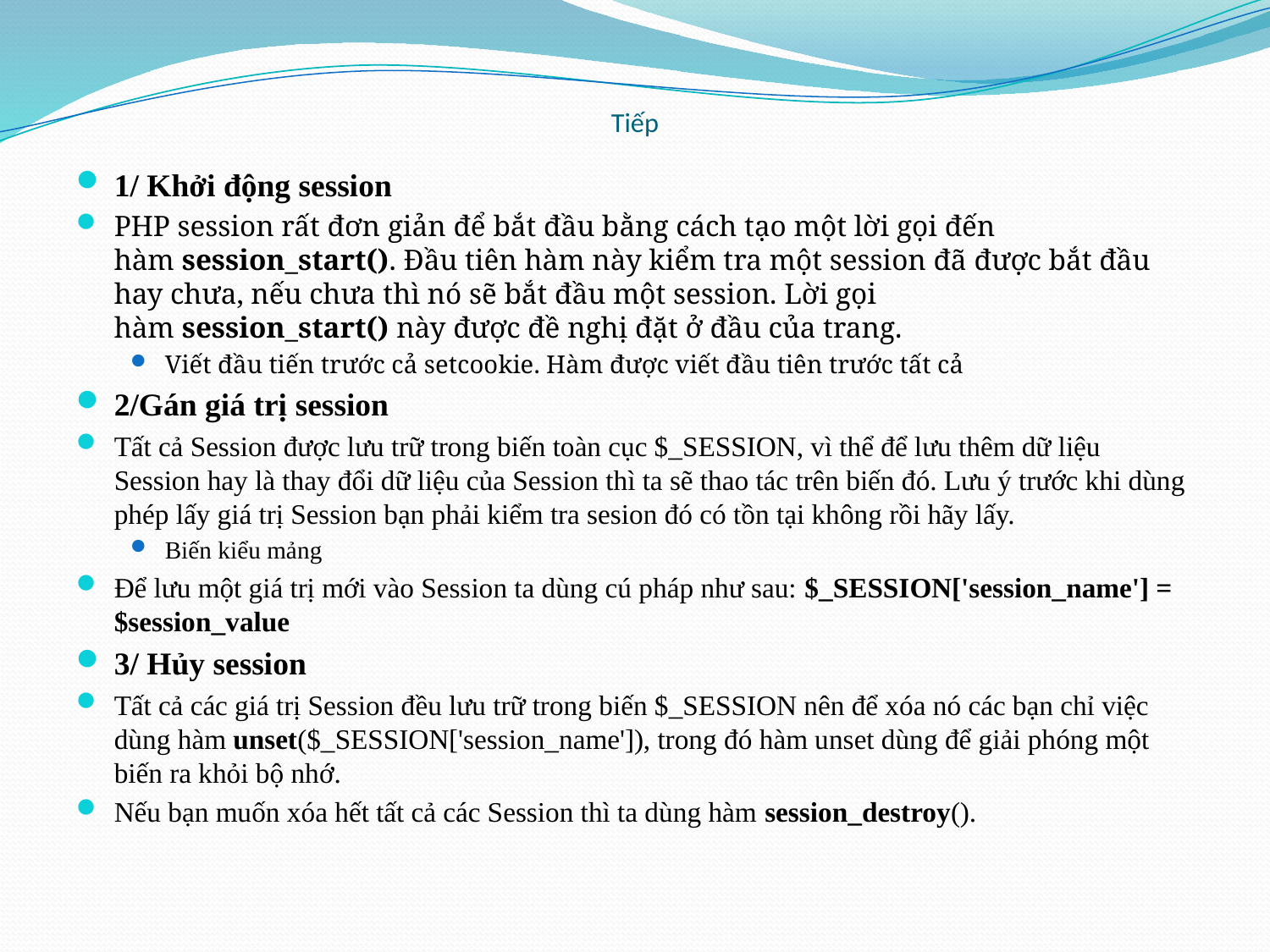

# Tiếp
1/ Khởi động session
PHP session rất đơn giản để bắt đầu bằng cách tạo một lời gọi đến hàm session_start(). Đầu tiên hàm này kiểm tra một session đã được bắt đầu hay chưa, nếu chưa thì nó sẽ bắt đầu một session. Lời gọi hàm session_start() này được đề nghị đặt ở đầu của trang.
Viết đầu tiến trước cả setcookie. Hàm được viết đầu tiên trước tất cả
2/Gán giá trị session
Tất cả Session được lưu trữ trong biến toàn cục $_SESSION, vì thể để lưu thêm dữ liệu Session hay là thay đổi dữ liệu của Session thì ta sẽ thao tác trên biến đó. Lưu ý trước khi dùng phép lấy giá trị Session bạn phải kiểm tra sesion đó có tồn tại không rồi hãy lấy.
Biến kiểu mảng
Để lưu một giá trị mới vào Session ta dùng cú pháp như sau: $_SESSION['session_name'] = $session_value
3/ Hủy session
Tất cả các giá trị Session đều lưu trữ trong biến $_SESSION nên để xóa nó các bạn chỉ việc dùng hàm unset($_SESSION['session_name']), trong đó hàm unset dùng để giải phóng một biến ra khỏi bộ nhớ.
Nếu bạn muốn xóa hết tất cả các Session thì ta dùng hàm session_destroy().